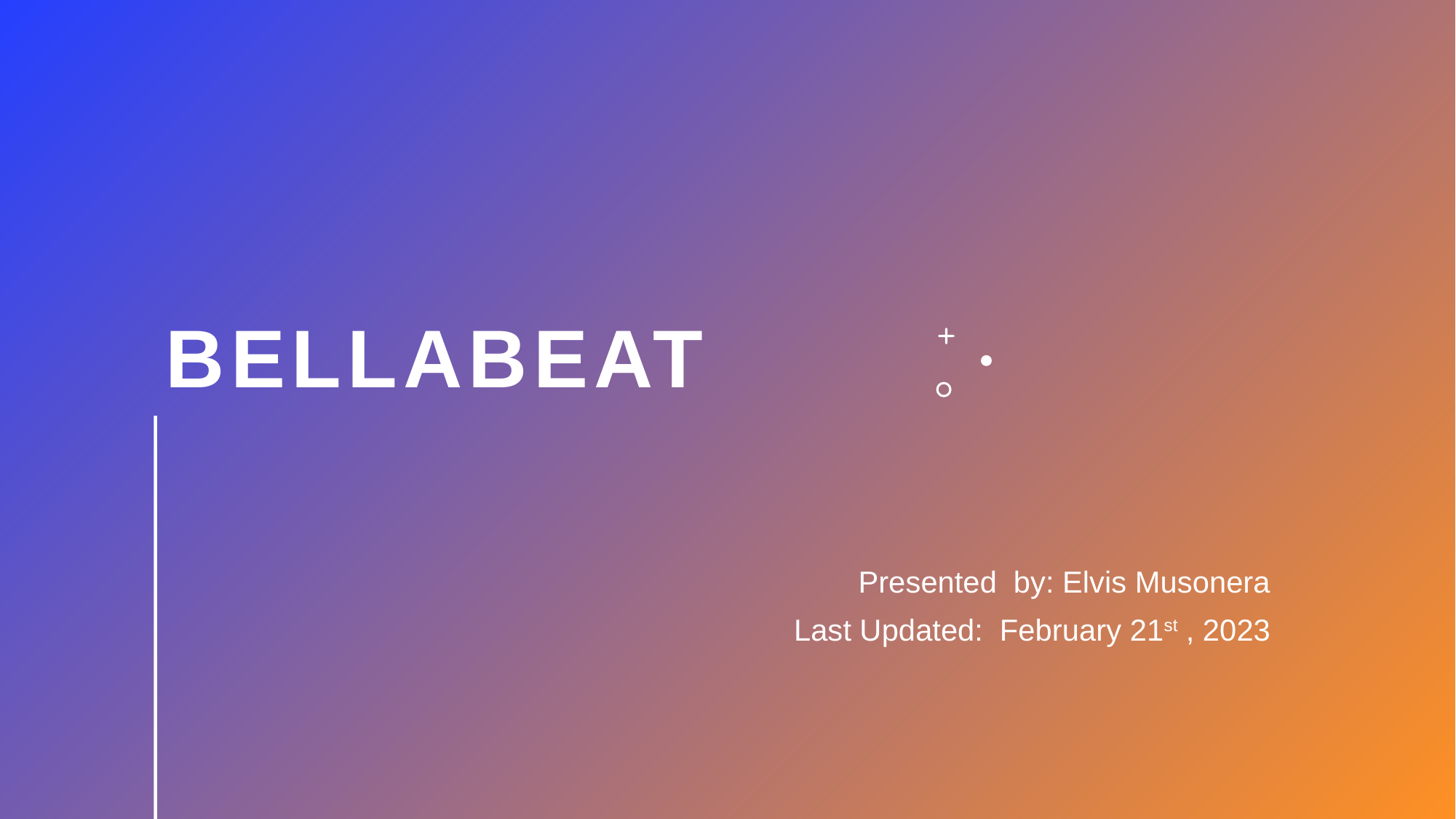

# BELLABEAT
Presented  by: Elvis Musonera
Last Updated:  February 21st , 2023